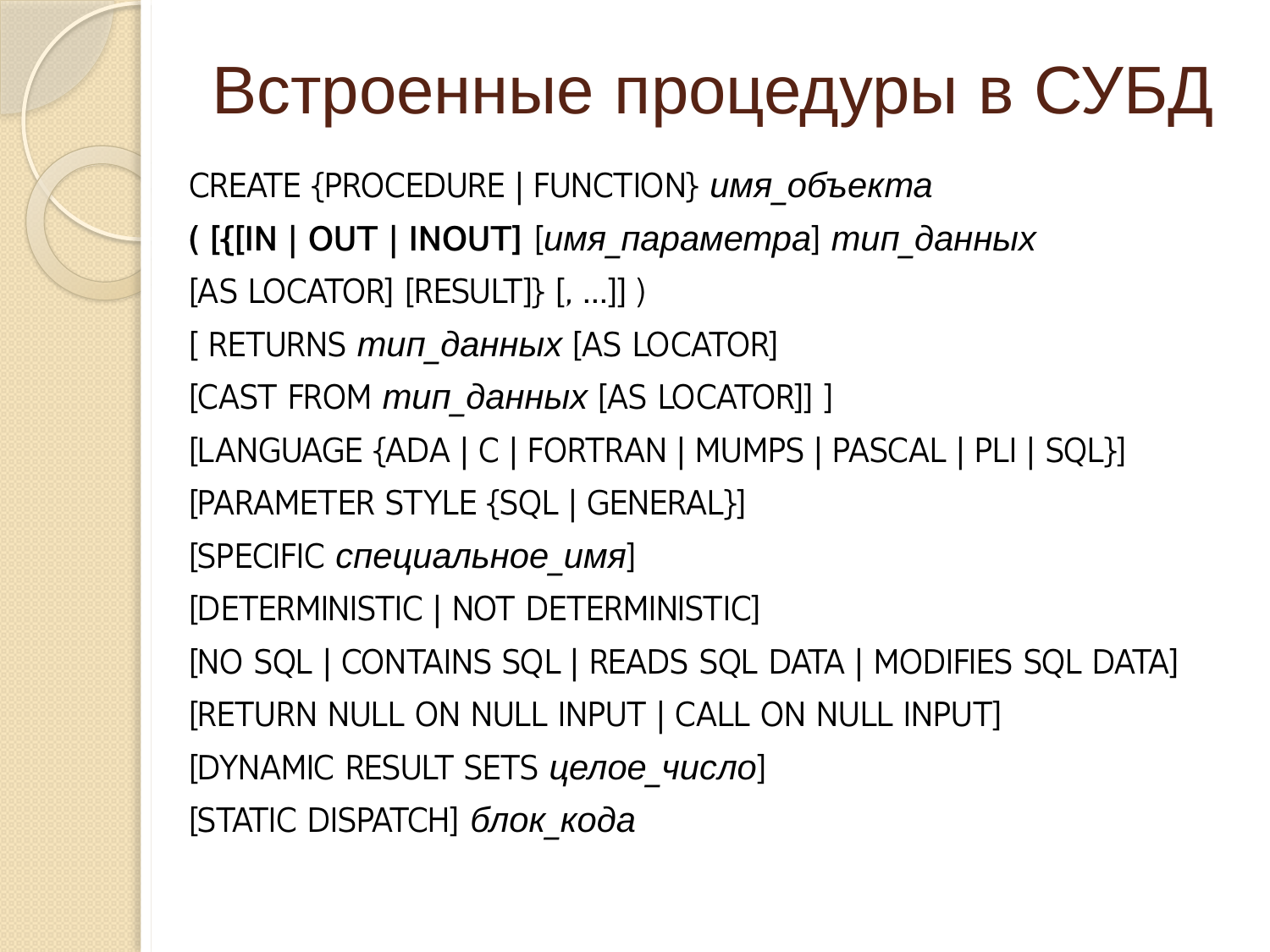

# Встроенные процедуры в СУБД
CREATE {PROCEDURE | FUNCTION} имя_объекта
( [{[IN | OUT | INOUT] [имя_параметра] тип_данных
[AS LOCATOR] [RESULT]} [, ...]] )
[ RETURNS тип_данных [AS LOCATOR]
[CAST FROM тип_данных [AS LOCATOR]] ]
[LANGUAGE {ADA | C | FORTRAN | MUMPS | PASCAL | PLI | SQL}]
[PARAMETER STYLE {SQL | GENERAL}]
[SPECIFIC специальное_имя]
[DETERMINISTIC | NOT DETERMINISTIC]
[NO SQL | CONTAINS SQL | READS SQL DATA | MODIFIES SQL DATA]
[RETURN NULL ON NULL INPUT | CALL ON NULL INPUT]
[DYNAMIC RESULT SETS целое_число]
[STATIC DISPATCH] блок_кода